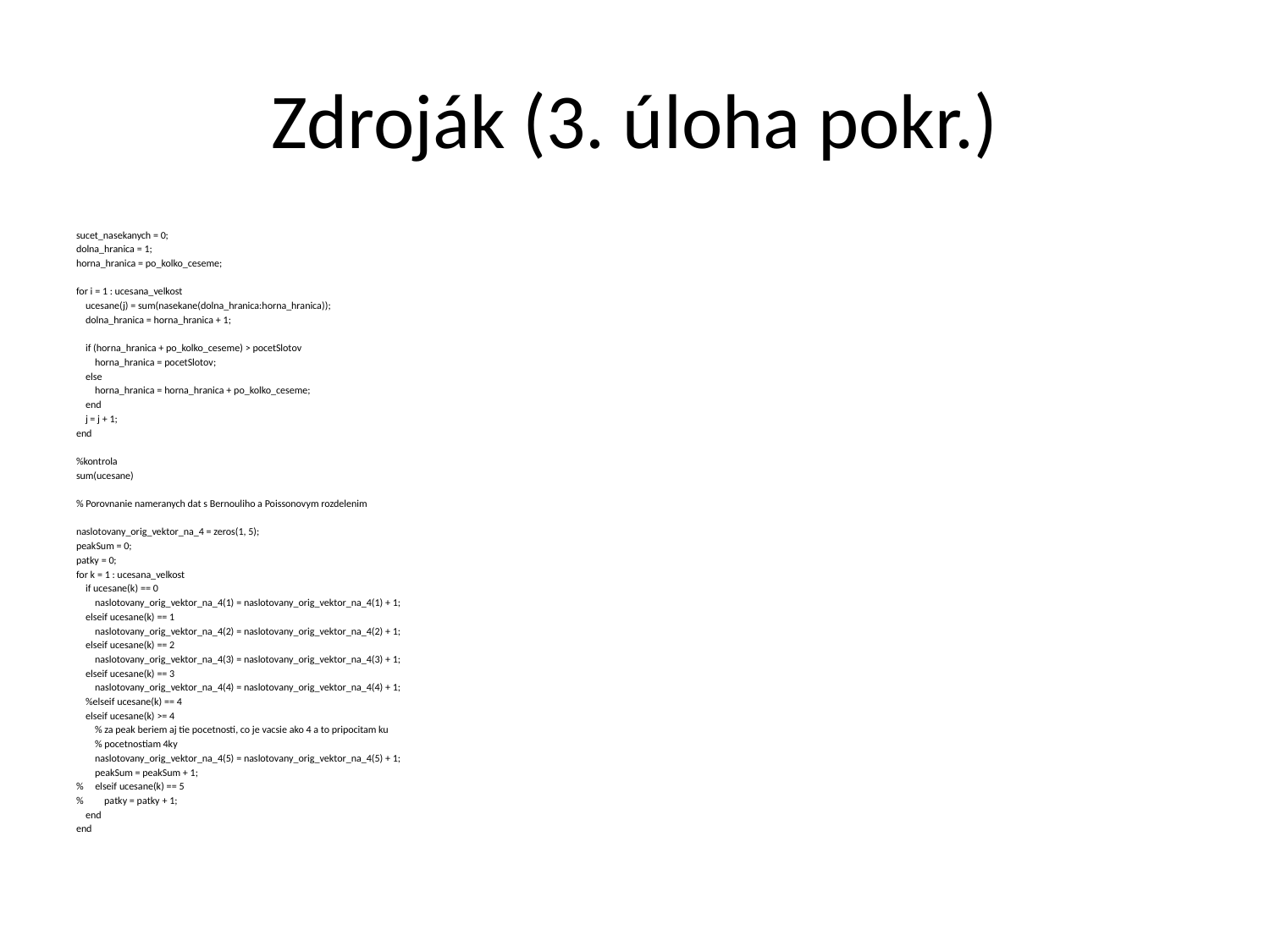

# Zdroják (3. úloha pokr.)
sucet_nasekanych = 0;
dolna_hranica = 1;
horna_hranica = po_kolko_ceseme;

for i = 1 : ucesana_velkost
    ucesane(j) = sum(nasekane(dolna_hranica:horna_hranica));
    dolna_hranica = horna_hranica + 1;

    if (horna_hranica + po_kolko_ceseme) > pocetSlotov
        horna_hranica = pocetSlotov;
    else
        horna_hranica = horna_hranica + po_kolko_ceseme;
    end
    j = j + 1;
end

%kontrola
sum(ucesane)

% Porovnanie nameranych dat s Bernouliho a Poissonovym rozdelenim

naslotovany_orig_vektor_na_4 = zeros(1, 5);
peakSum = 0;
patky = 0;
for k = 1 : ucesana_velkost
    if ucesane(k) == 0
        naslotovany_orig_vektor_na_4(1) = naslotovany_orig_vektor_na_4(1) + 1;
    elseif ucesane(k) == 1
        naslotovany_orig_vektor_na_4(2) = naslotovany_orig_vektor_na_4(2) + 1;
    elseif ucesane(k) == 2
        naslotovany_orig_vektor_na_4(3) = naslotovany_orig_vektor_na_4(3) + 1;
    elseif ucesane(k) == 3
        naslotovany_orig_vektor_na_4(4) = naslotovany_orig_vektor_na_4(4) + 1;
    %elseif ucesane(k) == 4
    elseif ucesane(k) >= 4
        % za peak beriem aj tie pocetnosti, co je vacsie ako 4 a to pripocitam ku
        % pocetnostiam 4ky
        naslotovany_orig_vektor_na_4(5) = naslotovany_orig_vektor_na_4(5) + 1;
        peakSum = peakSum + 1;
%     elseif ucesane(k) == 5
%         patky = patky + 1;
    end
end